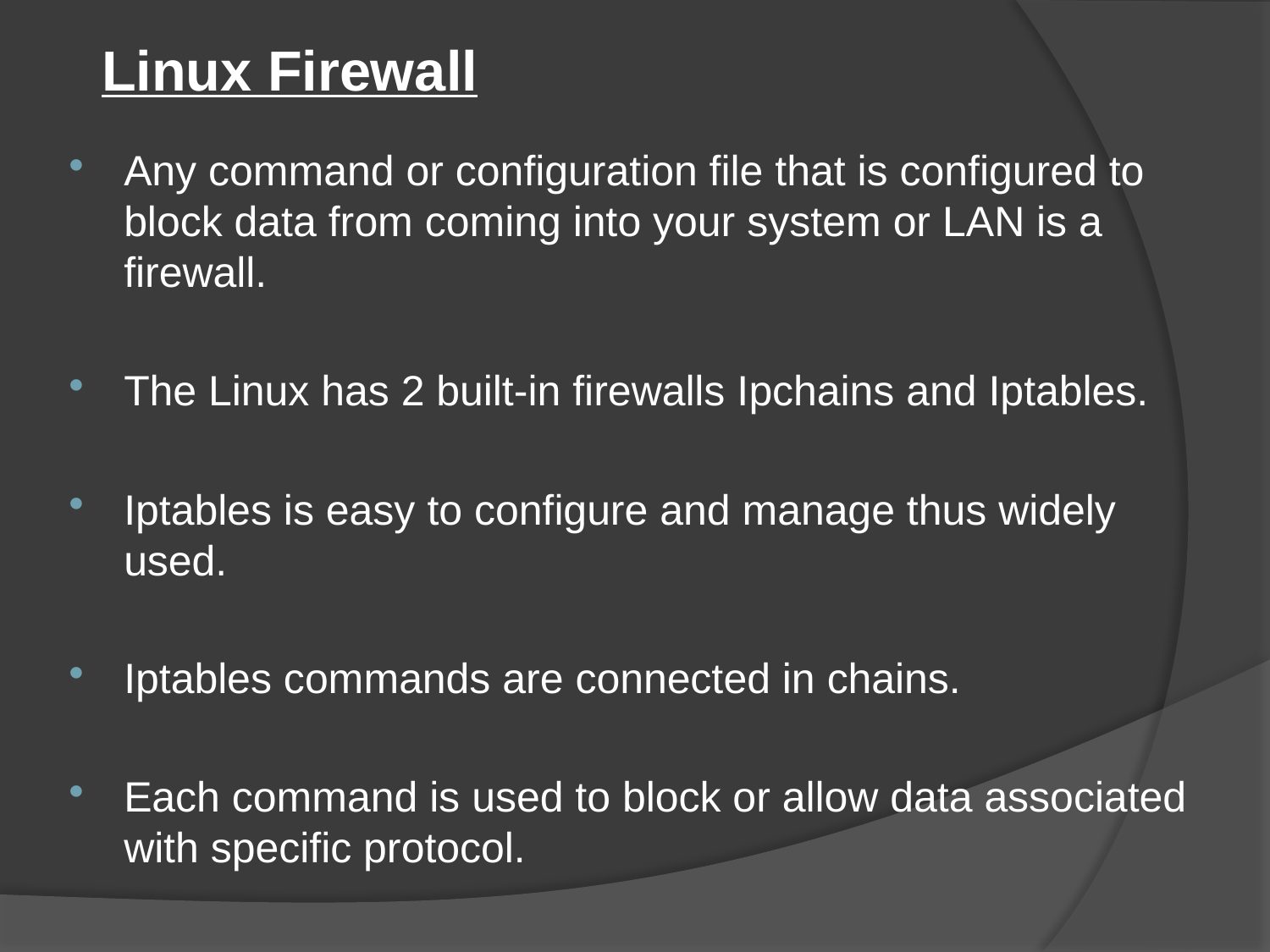

# Linux Firewall
Any command or configuration file that is configured to block data from coming into your system or LAN is a firewall.

The Linux has 2 built-in firewalls Ipchains and Iptables.

Iptables is easy to configure and manage thus widely used.

Iptables commands are connected in chains.

Each command is used to block or allow data associated with specific protocol.